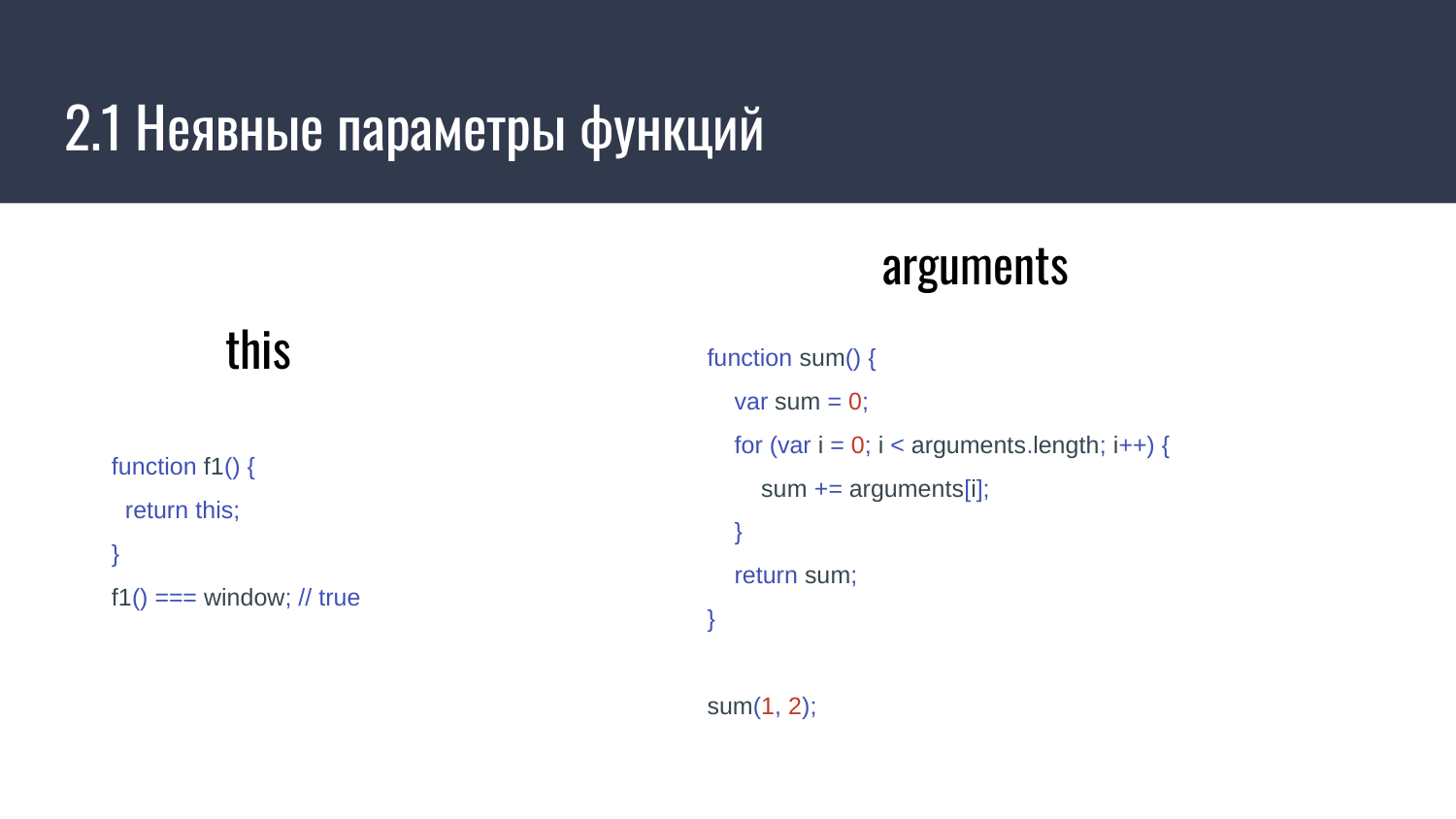

# 2.1 Неявные параметры функций
arguments
this
function sum() {
    var sum = 0;
    for (var i = 0; i < arguments.length; i++) {
        sum += arguments[i];
    }
    return sum;
}
sum(1, 2);

function f1() {
  return this;
}
f1() === window; // true